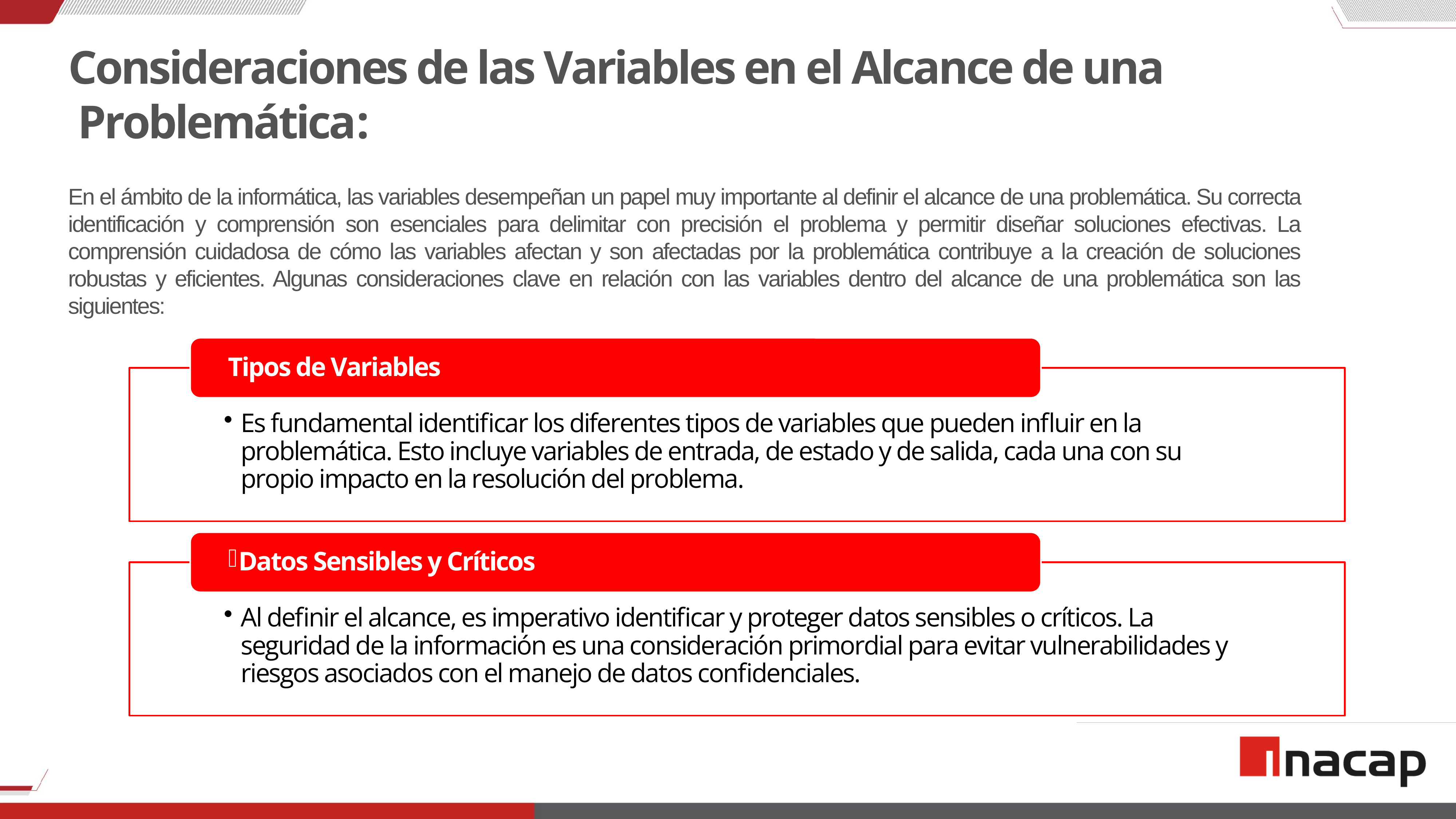

# Consideraciones de las Variables en el Alcance de una   	          Problemática:
En el ámbito de la informática, las variables desempeñan un papel muy importante al definir el alcance de una problemática. Su correcta identificación y comprensión son esenciales para delimitar con precisión el problema y permitir diseñar soluciones efectivas. La comprensión cuidadosa de cómo las variables afectan y son afectadas por la problemática contribuye a la creación de soluciones robustas y eficientes. Algunas consideraciones clave en relación con las variables dentro del alcance de una problemática son las siguientes:
Es fundamental identificar los diferentes tipos de variables que pueden influir en la problemática. Esto incluye variables de entrada, de estado y de salida, cada una con su propio impacto en la resolución del problema.
Tipos de Variables
Al definir el alcance, es imperativo identificar y proteger datos sensibles o críticos. La seguridad de la información es una consideración primordial para evitar vulnerabilidades y riesgos asociados con el manejo de datos confidenciales.
Datos Sensibles y Críticos